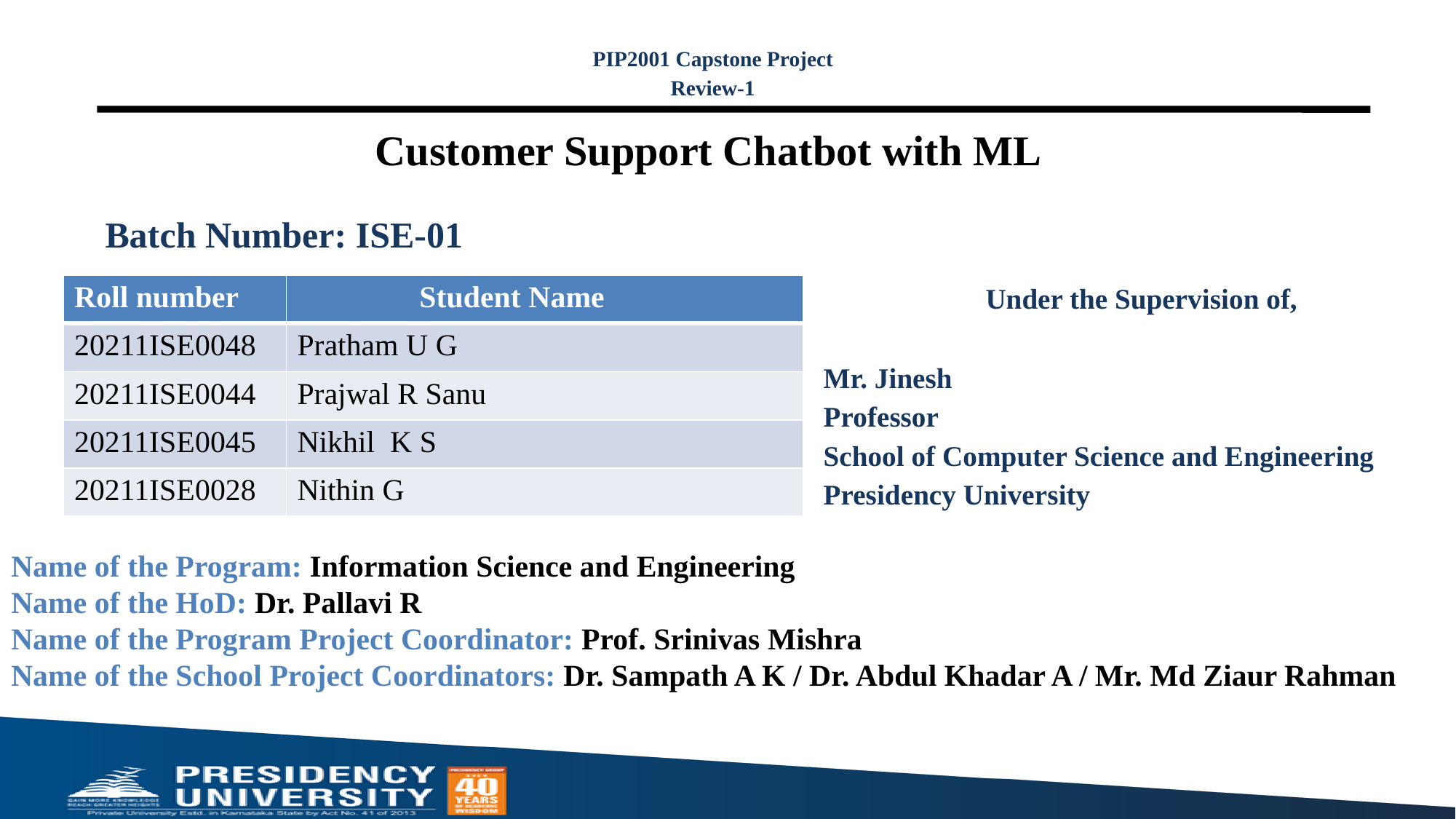

PIP2001 Capstone Project
Review-1
# Customer Support Chatbot with ML
Batch Number: ISE-01

| Roll number | Student Name |
| --- | --- |
| 20211ISE0048 | Pratham U G |
| 20211ISE0044 | Prajwal R Sanu |
| 20211ISE0045 | Nikhil K S |
| 20211ISE0028 | Nithin G |
Under the Supervision of,

Mr. Jinesh
Professor
School of Computer Science and Engineering
Presidency University

Name of the Program: Information Science and Engineering
Name of the HoD: Dr. Pallavi R
Name of the Program Project Coordinator: Prof. Srinivas Mishra
Name of the School Project Coordinators: Dr. Sampath A K / Dr. Abdul Khadar A / Mr. Md Ziaur Rahman